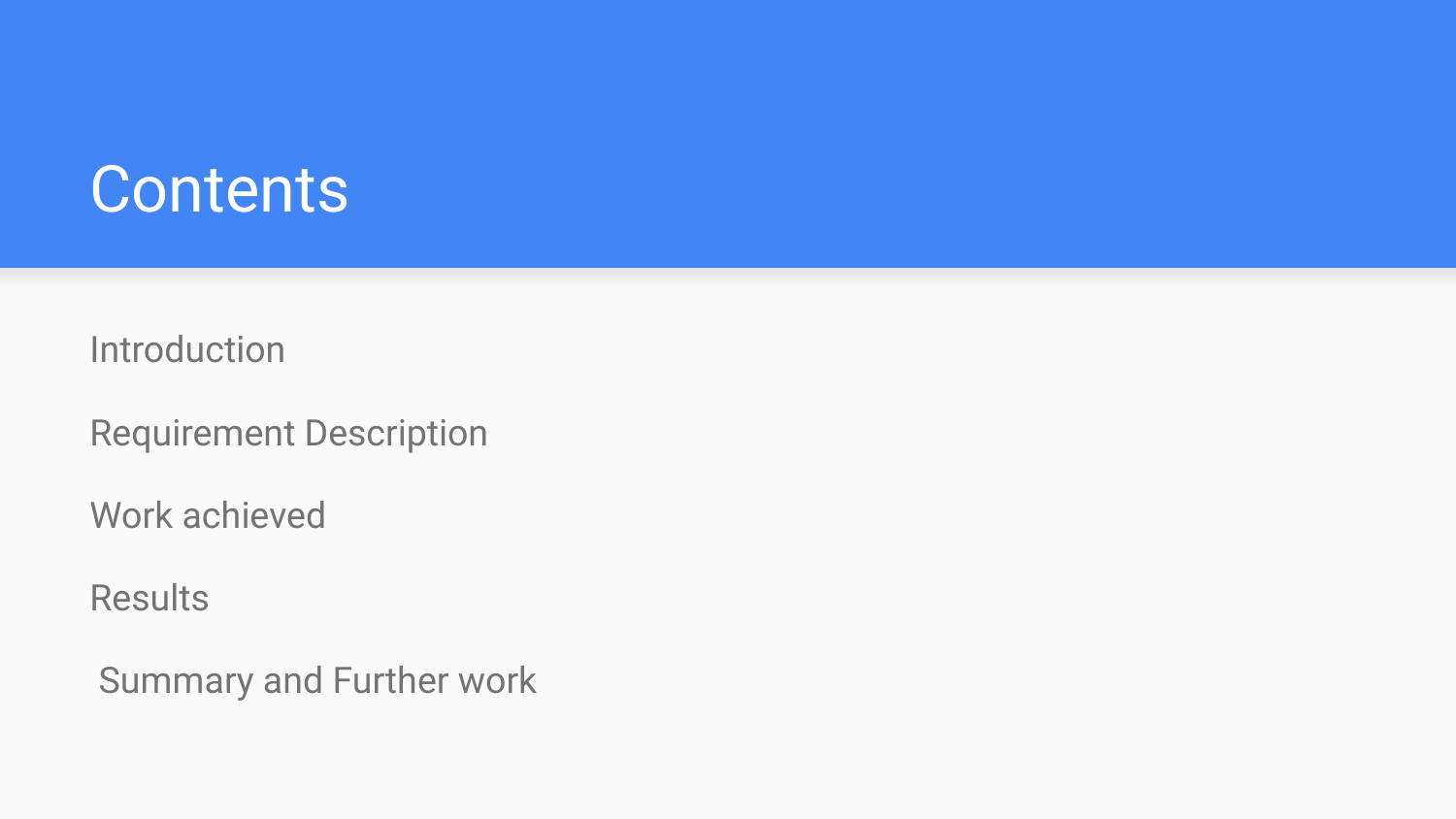

# Contents
Introduction
Requirement Description
Work achieved
Results
 Summary and Further work